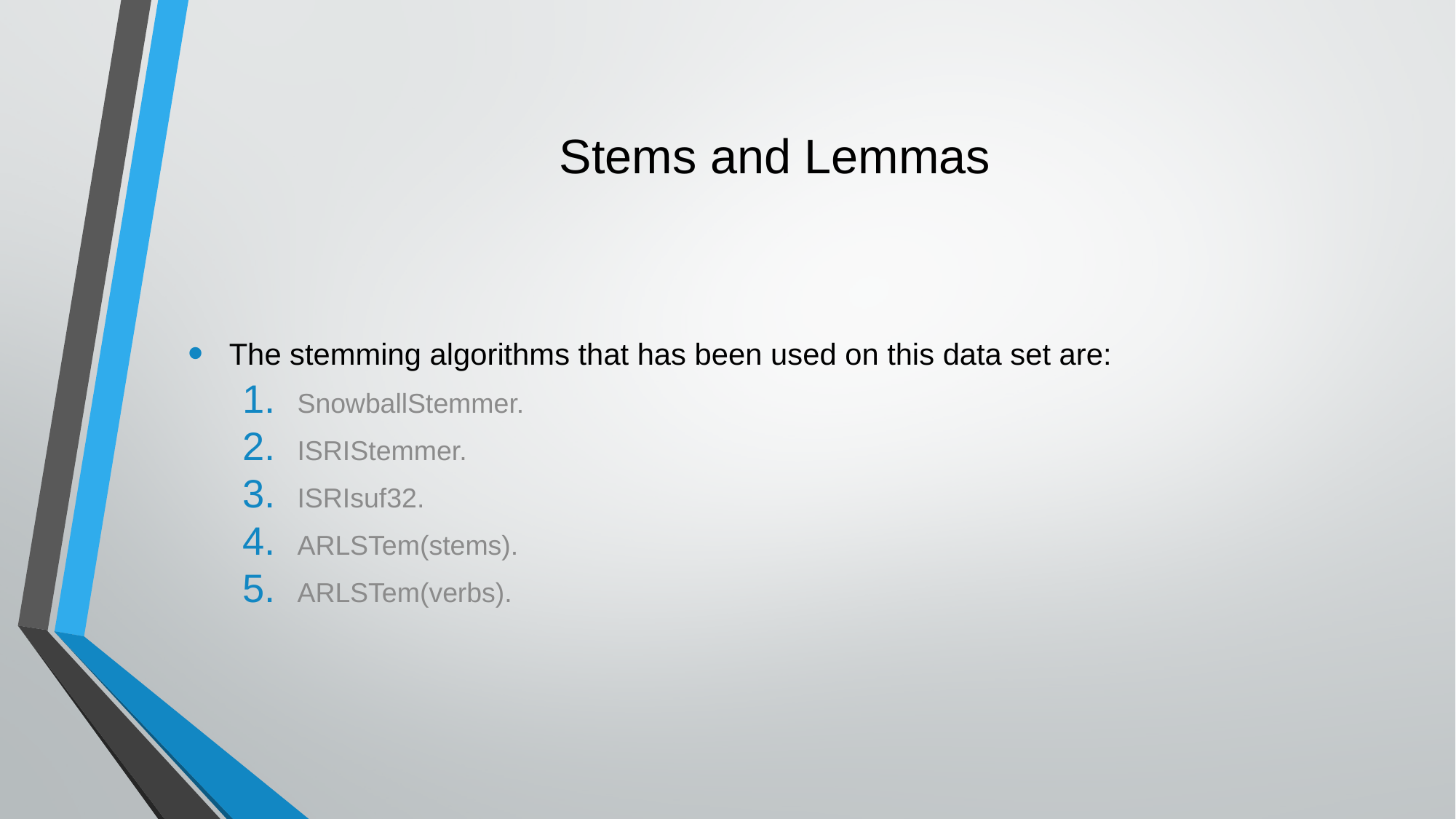

# Stems and Lemmas
The stemming algorithms that has been used on this data set are:
SnowballStemmer.
ISRIStemmer.
ISRIsuf32.
ARLSTem(stems).
ARLSTem(verbs).